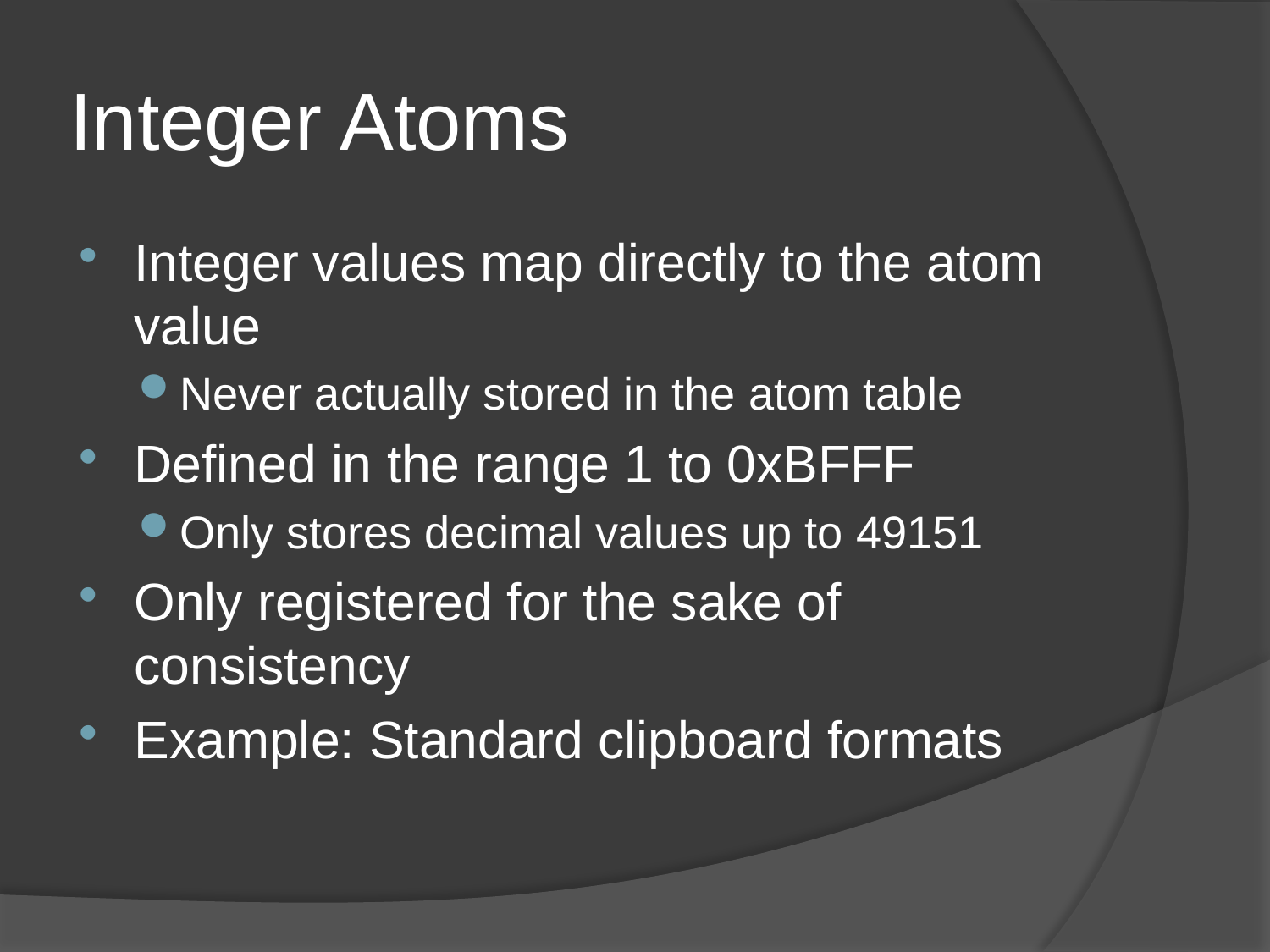

# Integer Atoms
Integer values map directly to the atom value
Never actually stored in the atom table
Defined in the range 1 to 0xBFFF
Only stores decimal values up to 49151
Only registered for the sake of consistency
Example: Standard clipboard formats